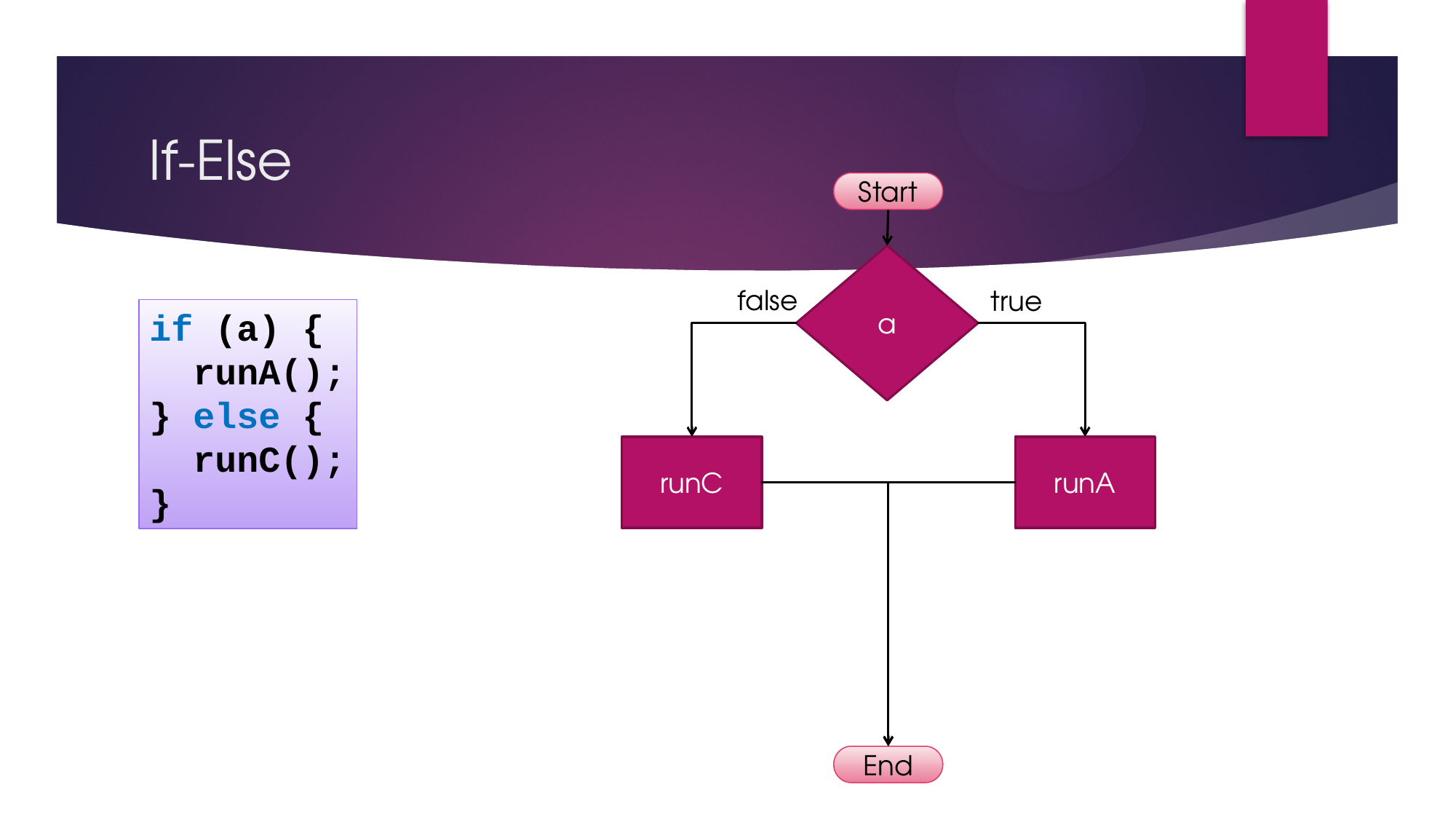

# If-Else
Start
a
false
true
runC
runA
End
if (a) {
  runA();
} else {
  runC();
}